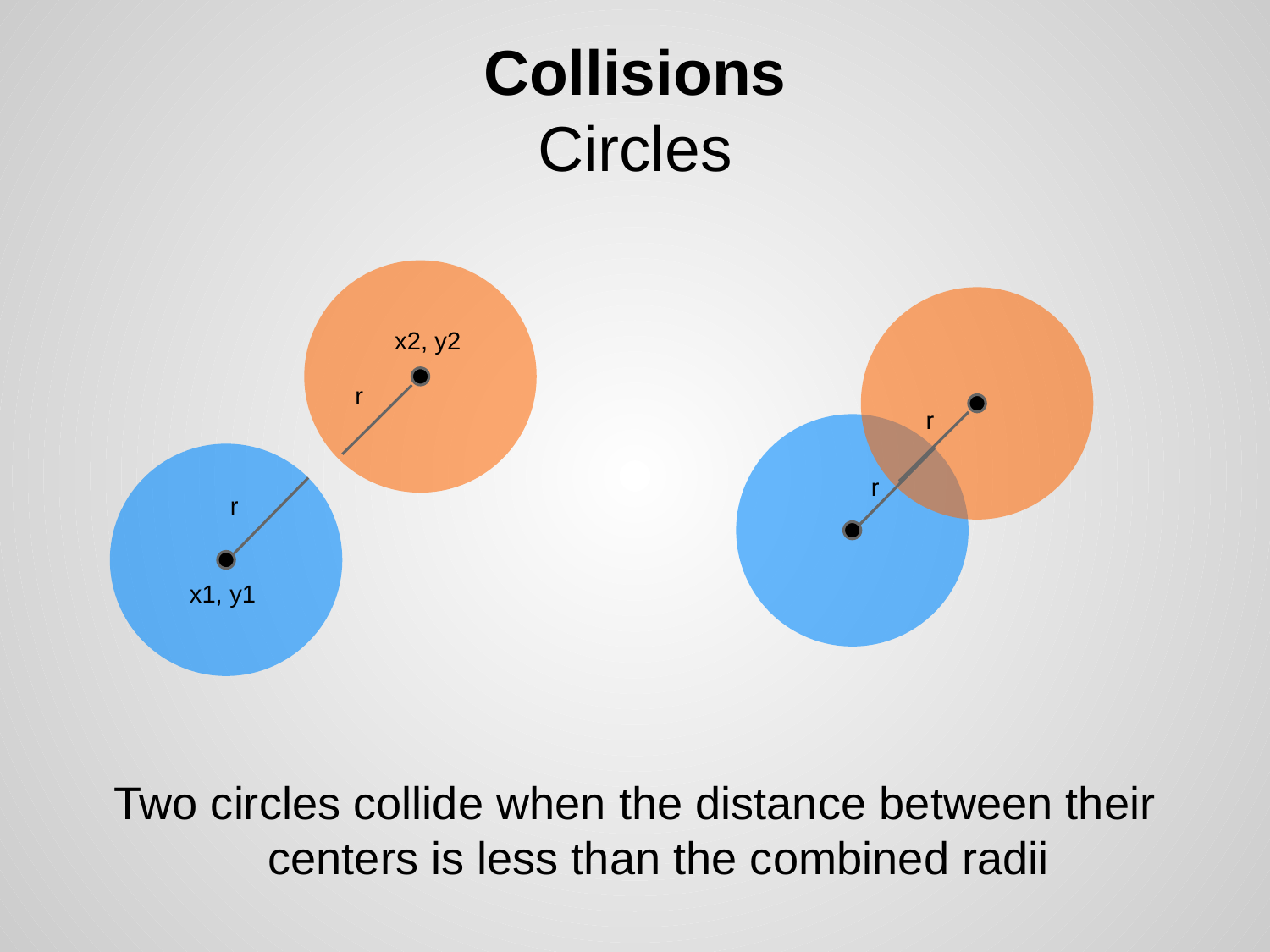

# Collisions Circles

x2, y2
r

r

r
r

x1, y1
Two circles collide when the distance between their centers is less than the combined radii